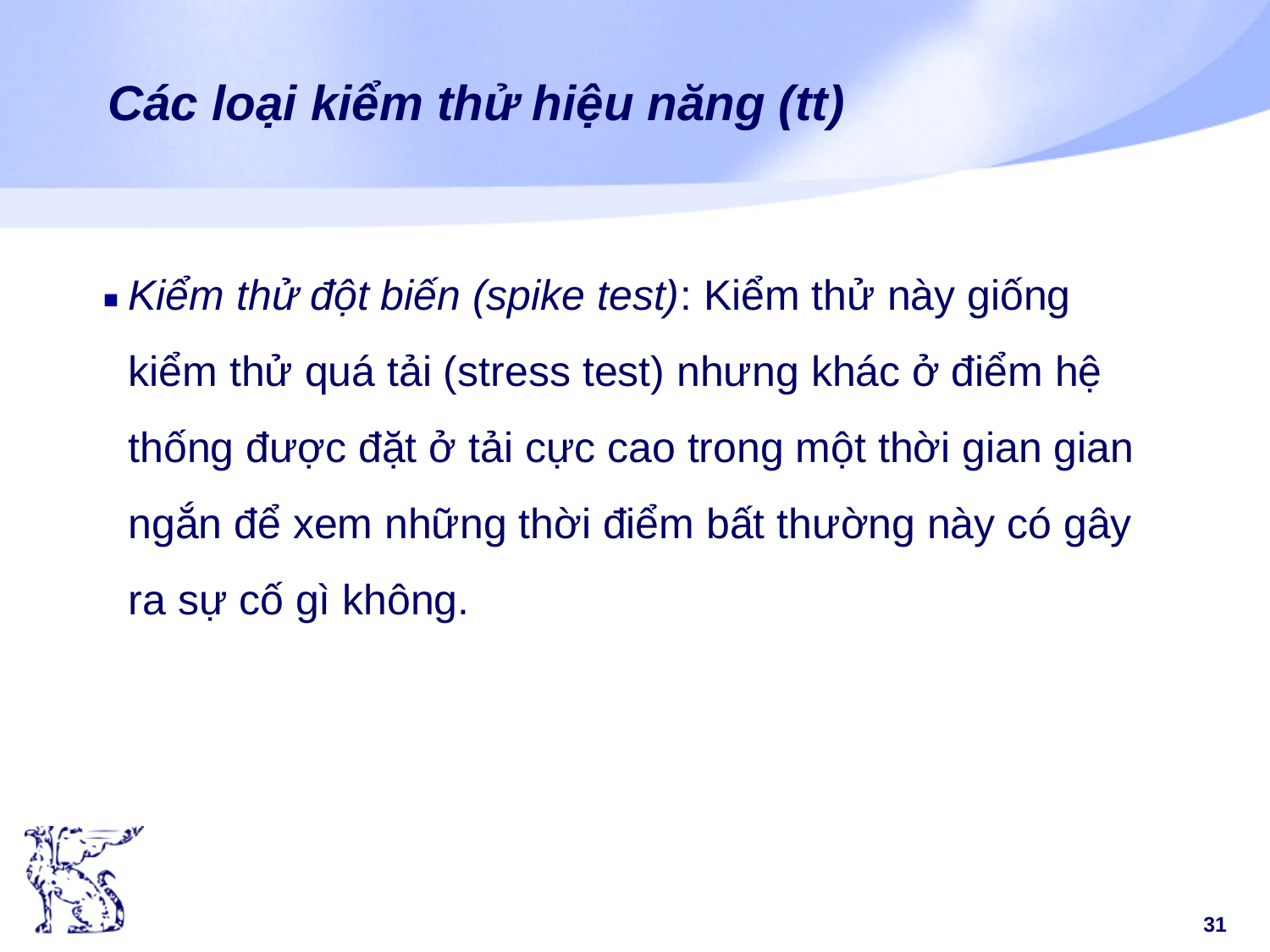

# Các loại kiểm thử hiệu năng (tt)
Kiểm thử đột biến (spike test): Kiểm thử này giống kiểm thử quá tải (stress test) nhưng khác ở điểm hệ thống được đặt ở tải cực cao trong một thời gian gian ngắn để xem những thời điểm bất thường này có gây ra sự cố gì không.
31